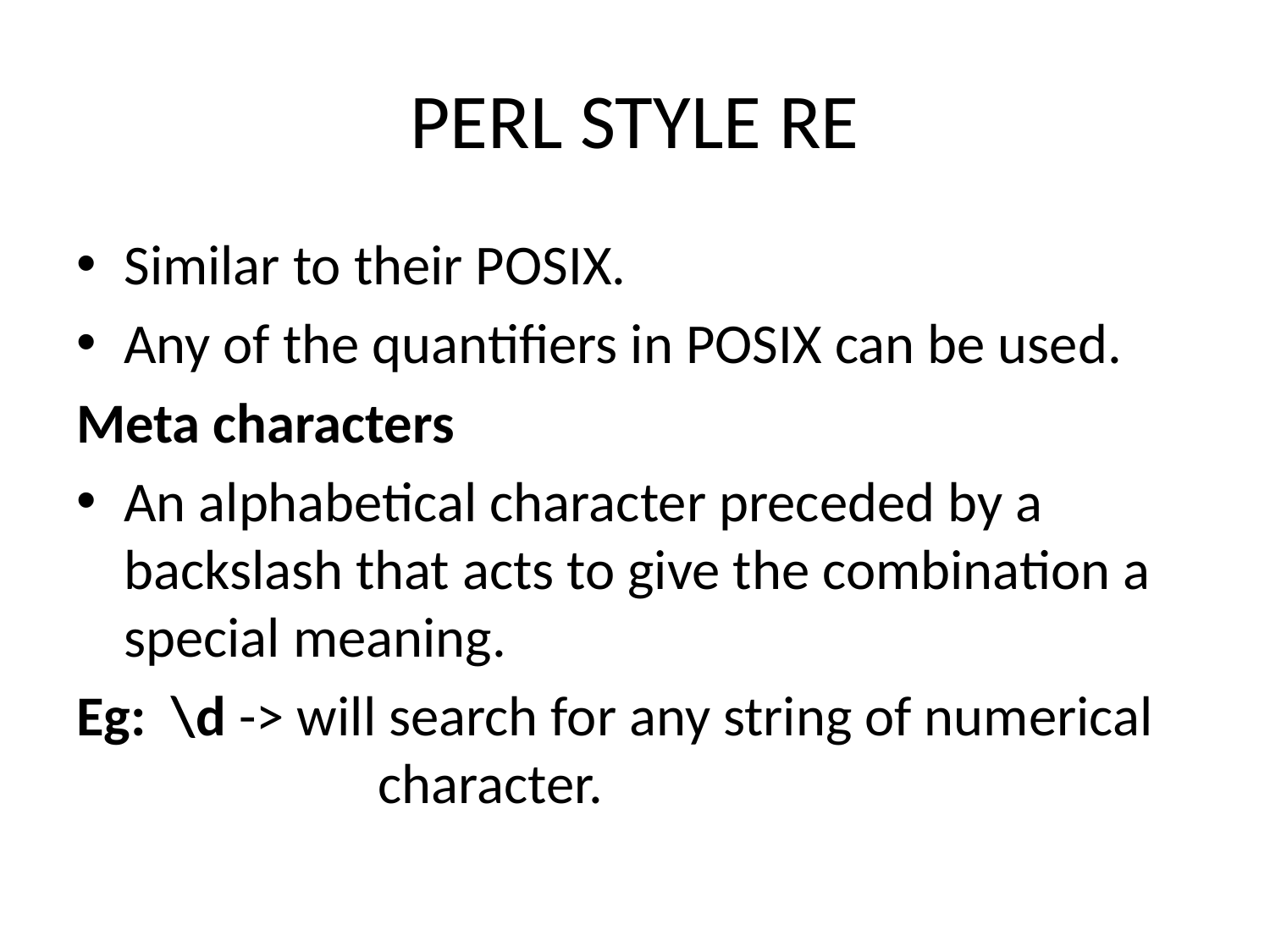

# PERL STYLE RE
Similar to their POSIX.
Any of the quantifiers in POSIX can be used.
Meta characters
An alphabetical character preceded by a backslash that acts to give the combination a special meaning.
Eg:  \d -> will search for any string of numerical 		character.